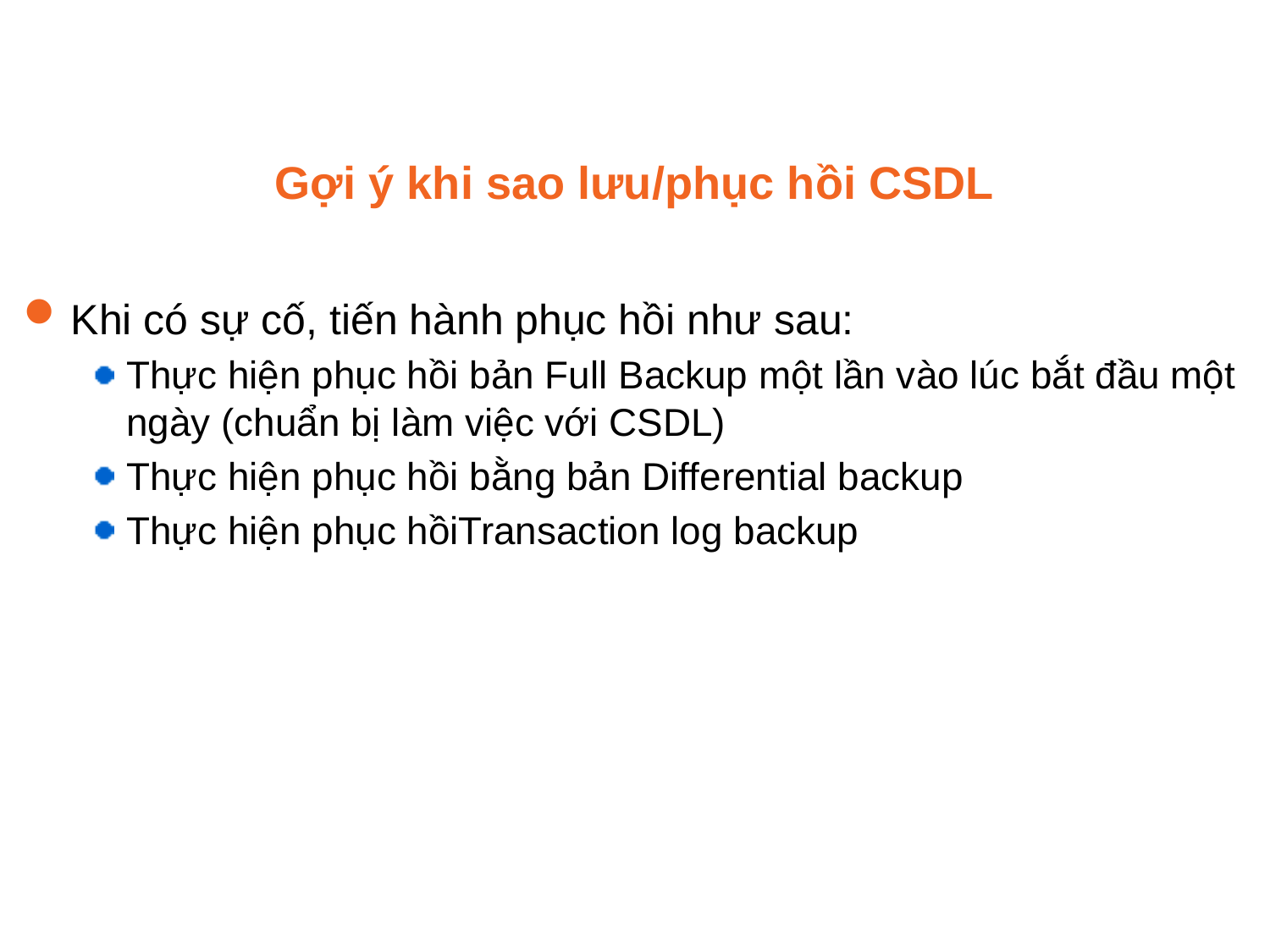

Gợi ý khi sao lưu/phục hồi CSDL
Khi có sự cố, tiến hành phục hồi như sau:
Thực hiện phục hồi bản Full Backup một lần vào lúc bắt đầu một ngày (chuẩn bị làm việc với CSDL)
Thực hiện phục hồi bằng bản Differential backup
Thực hiện phục hồiTransaction log backup